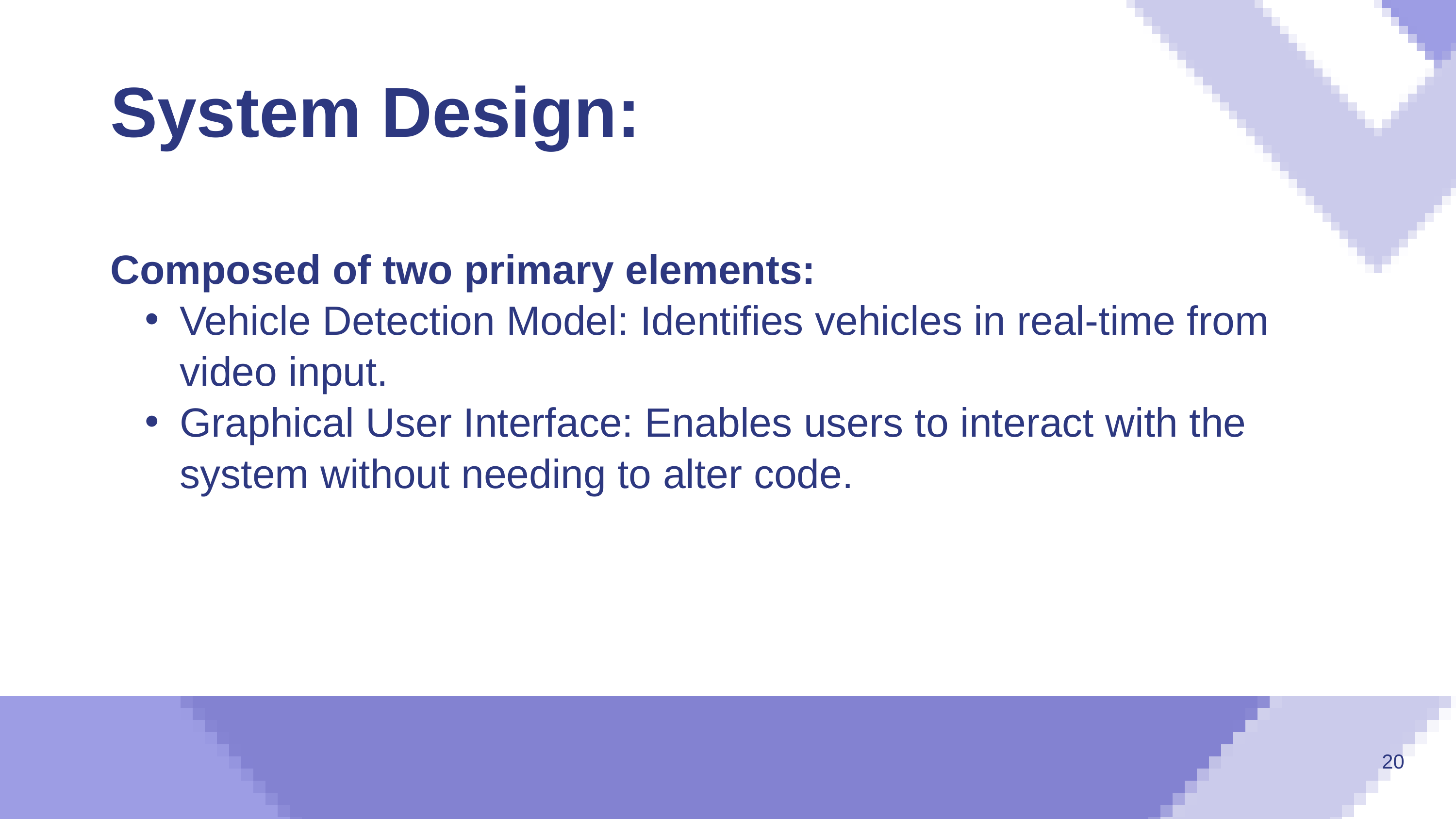

System Design:
Composed of two primary elements:
Vehicle Detection Model: Identifies vehicles in real-time from video input.
Graphical User Interface: Enables users to interact with the system without needing to alter code.

20